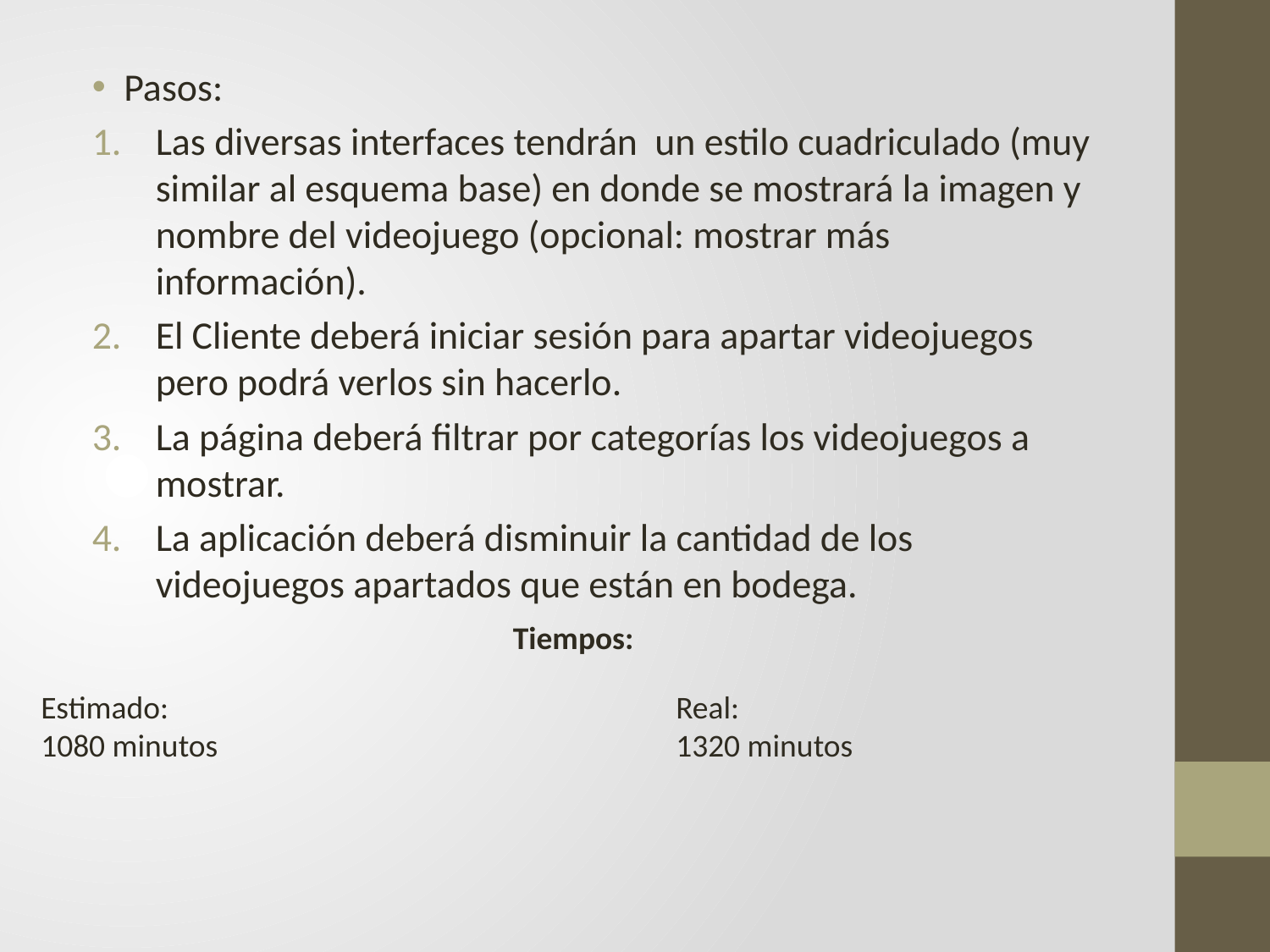

Pasos:
Las diversas interfaces tendrán  un estilo cuadriculado (muy similar al esquema base) en donde se mostrará la imagen y nombre del videojuego (opcional: mostrar más información).
El Cliente deberá iniciar sesión para apartar videojuegos pero podrá verlos sin hacerlo.
La página deberá filtrar por categorías los videojuegos a mostrar.
La aplicación deberá disminuir la cantidad de los videojuegos apartados que están en bodega.
Tiempos:
Estimado:				Real:
1080 minutos				1320 minutos